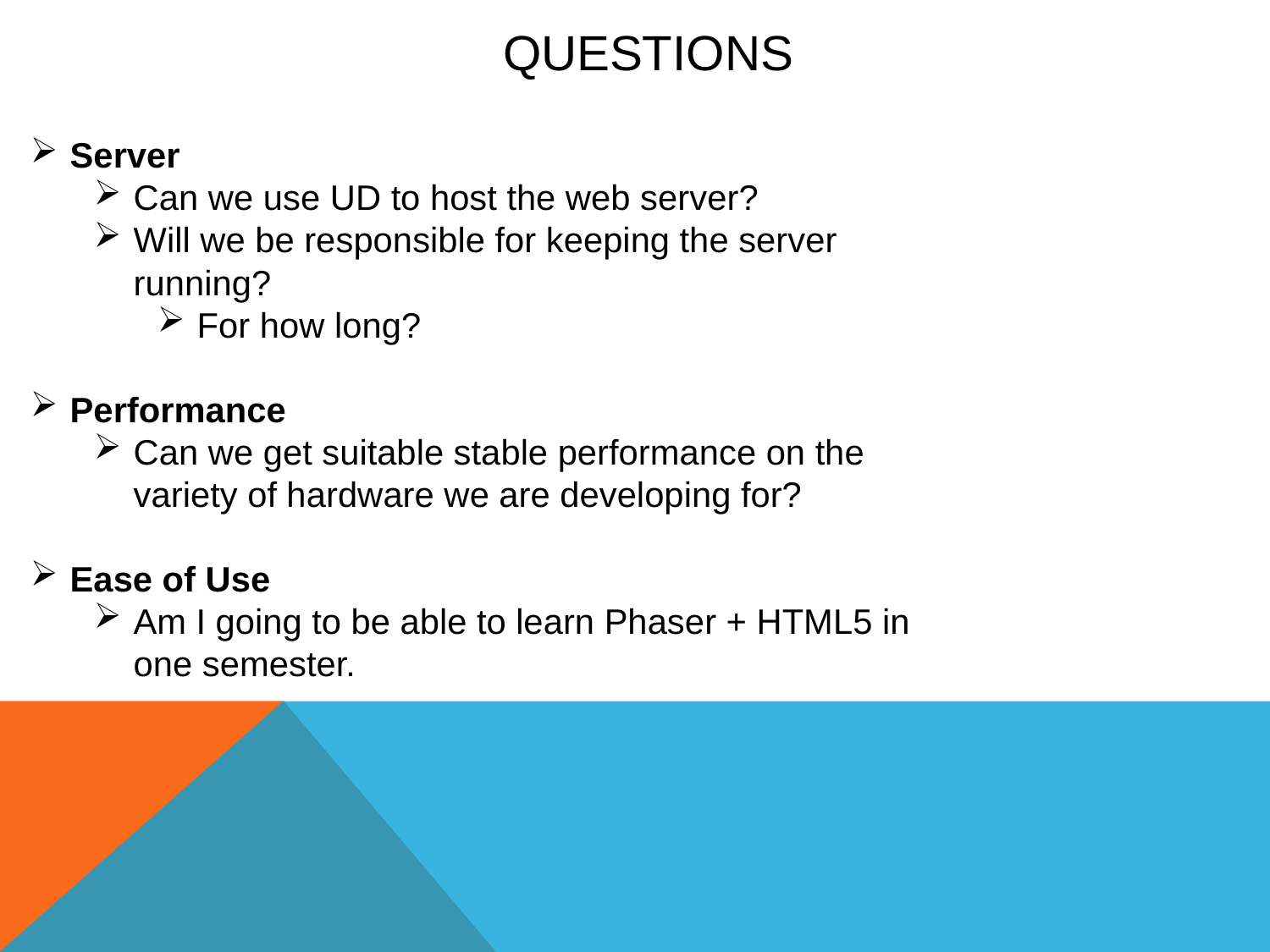

Questions
Server
Can we use UD to host the web server?
Will we be responsible for keeping the server running?
For how long?

Performance
Can we get suitable stable performance on the variety of hardware we are developing for?

Ease of Use
Am I going to be able to learn Phaser + HTML5 in one semester.